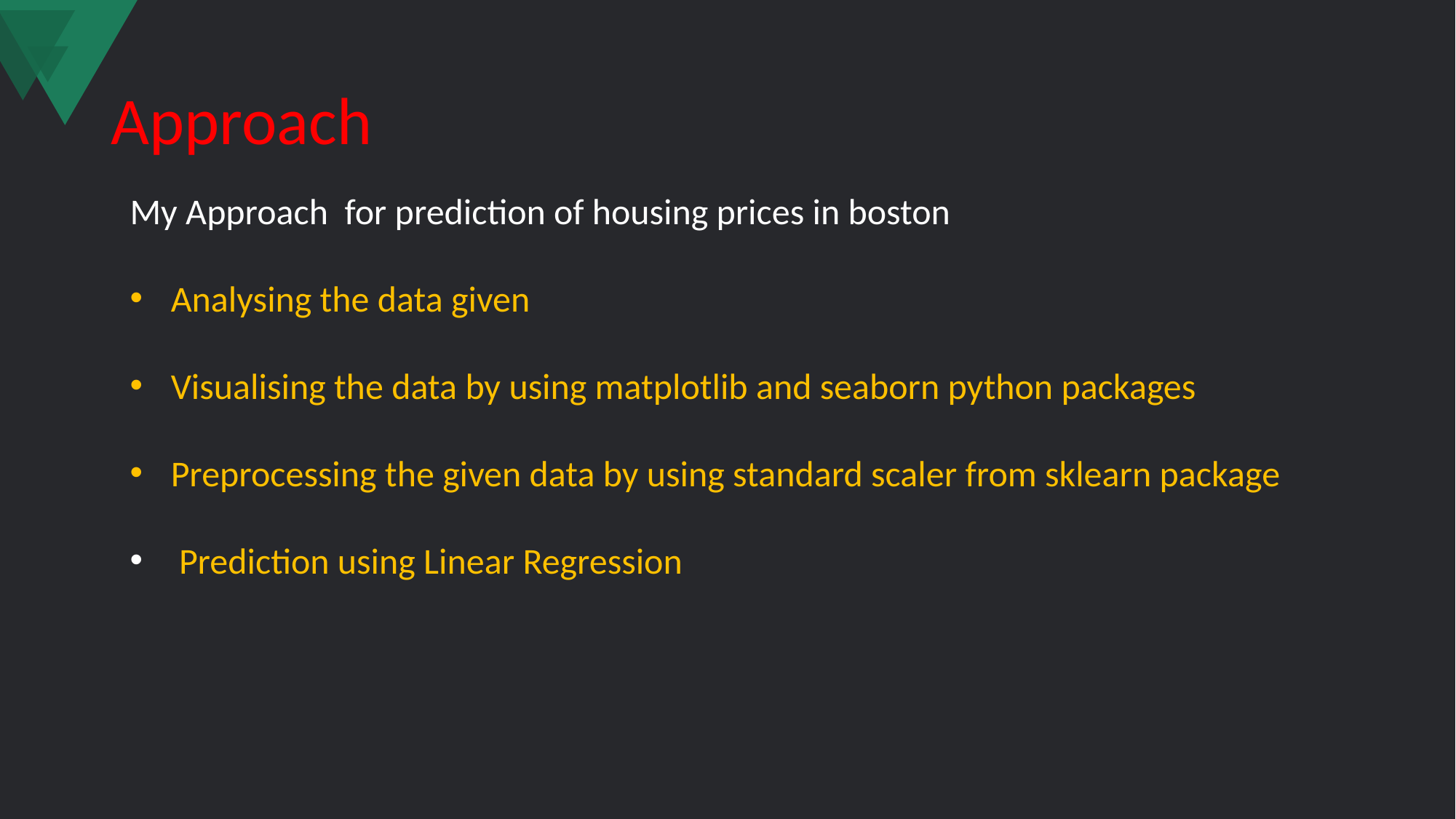

# Approach
My Approach  for prediction of housing prices in boston

Analysing the data given

Visualising the data by using matplotlib and seaborn python packages

Preprocessing the given data by using standard scaler from sklearn package

 Prediction using Linear Regression